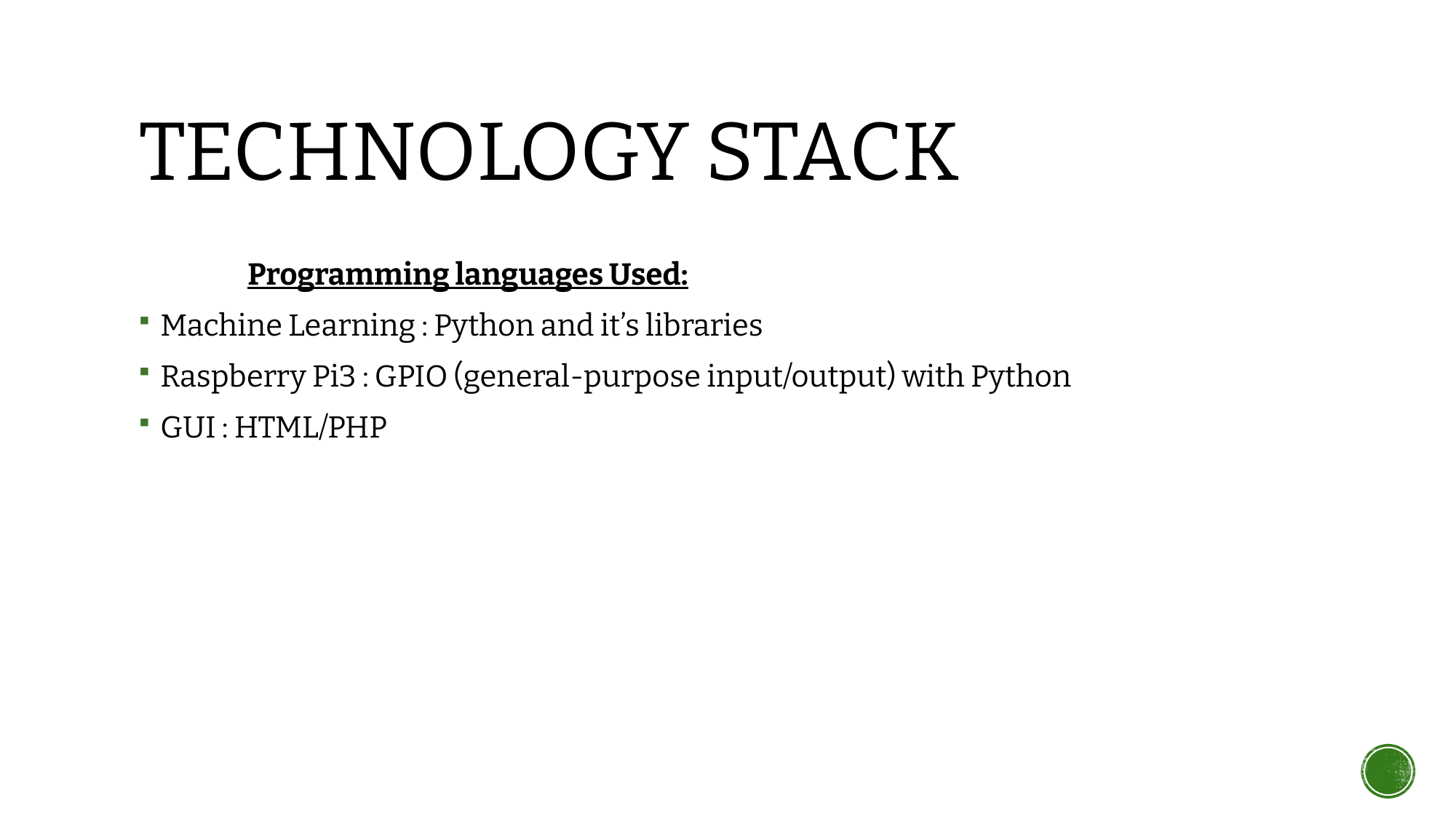

# TECHNOLOGY STACK
	Programming languages Used:
Machine Learning : Python and it’s libraries
Raspberry Pi3 : GPIO (general-purpose input/output) with Python
GUI : HTML/PHP